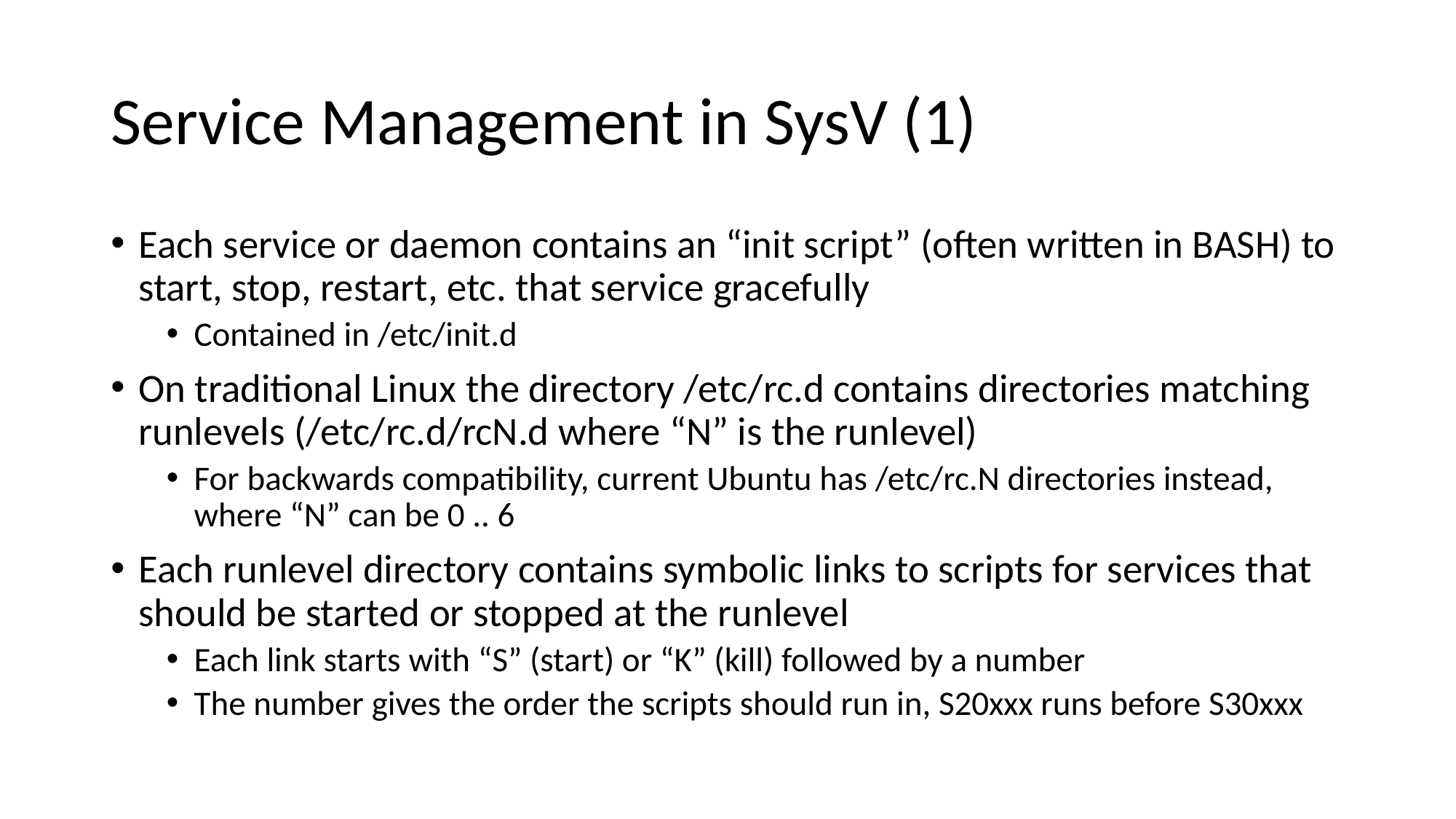

# Service Management in SysV (1)
Each service or daemon contains an “init script” (often written in BASH) to start, stop, restart, etc. that service gracefully
Contained in /etc/init.d
On traditional Linux the directory /etc/rc.d contains directories matching runlevels (/etc/rc.d/rcN.d where “N” is the runlevel)
For backwards compatibility, current Ubuntu has /etc/rc.N directories instead, where “N” can be 0 .. 6
Each runlevel directory contains symbolic links to scripts for services that should be started or stopped at the runlevel
Each link starts with “S” (start) or “K” (kill) followed by a number
The number gives the order the scripts should run in, S20xxx runs before S30xxx